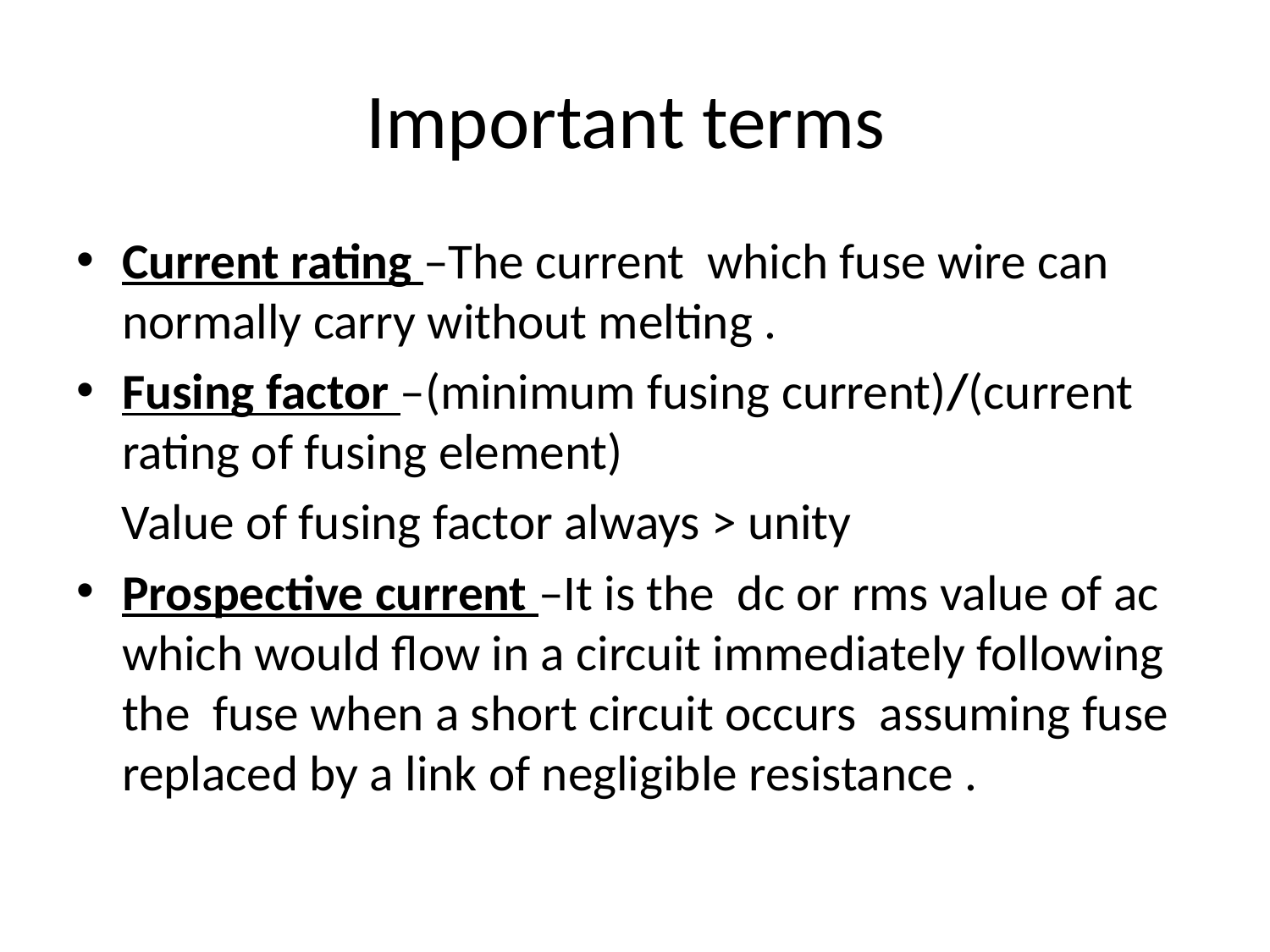

# Important terms
Current rating –The current  which fuse wire can normally carry without melting .
Fusing factor –(minimum fusing current)/(current rating of fusing element)
    Value of fusing factor always > unity
Prospective current –It is the  dc or rms value of ac  which would flow in a circuit immediately following the  fuse when a short circuit occurs  assuming fuse replaced by a link of negligible resistance .